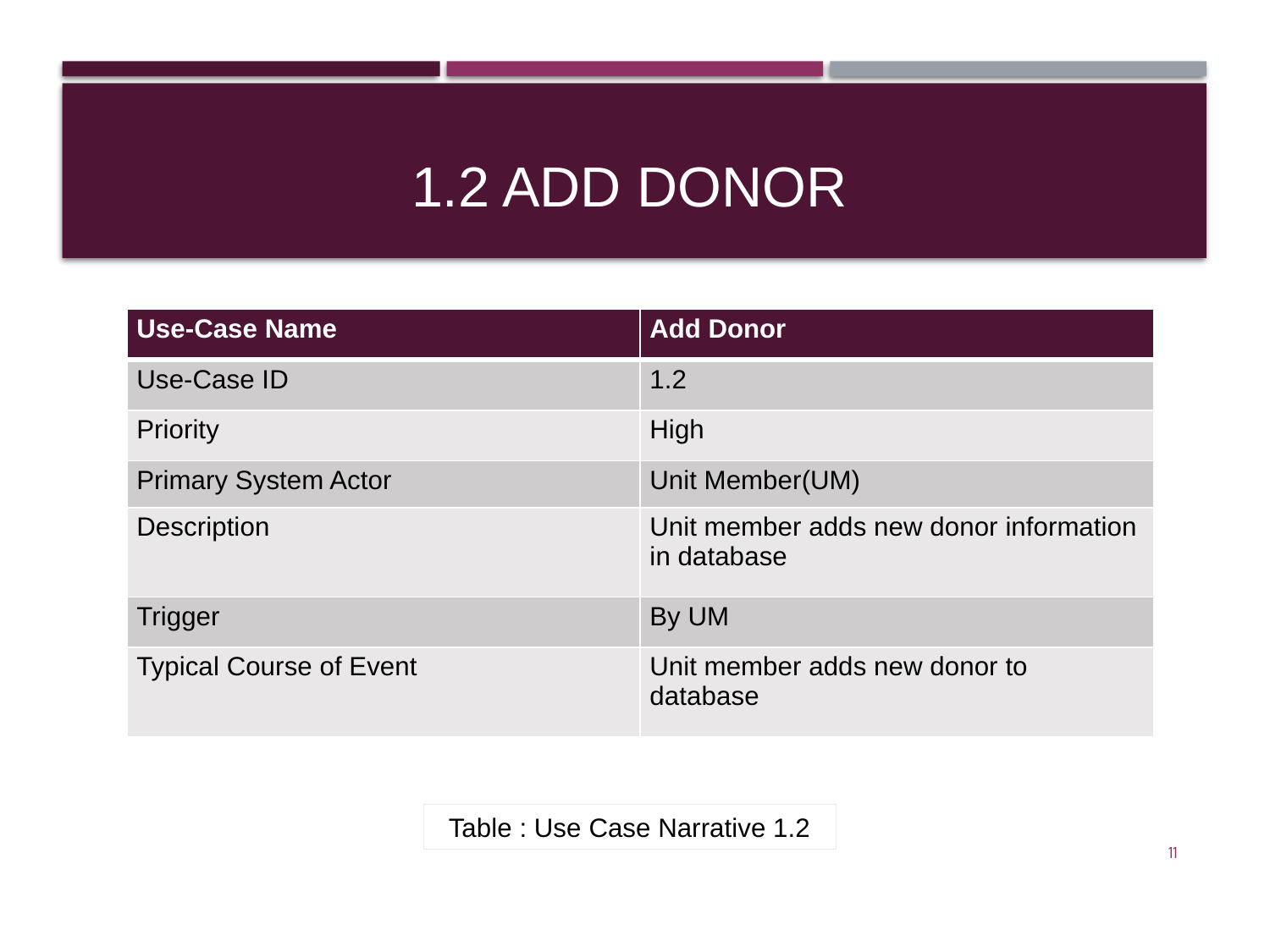

# 1.2 Add Donor
| Use-Case Name | Add Donor |
| --- | --- |
| Use-Case ID | 1.2 |
| Priority | High |
| Primary System Actor | Unit Member(UM) |
| Description | Unit member adds new donor information in database |
| Trigger | By UM |
| Typical Course of Event | Unit member adds new donor to database |
Table : Use Case Narrative 1.2
11